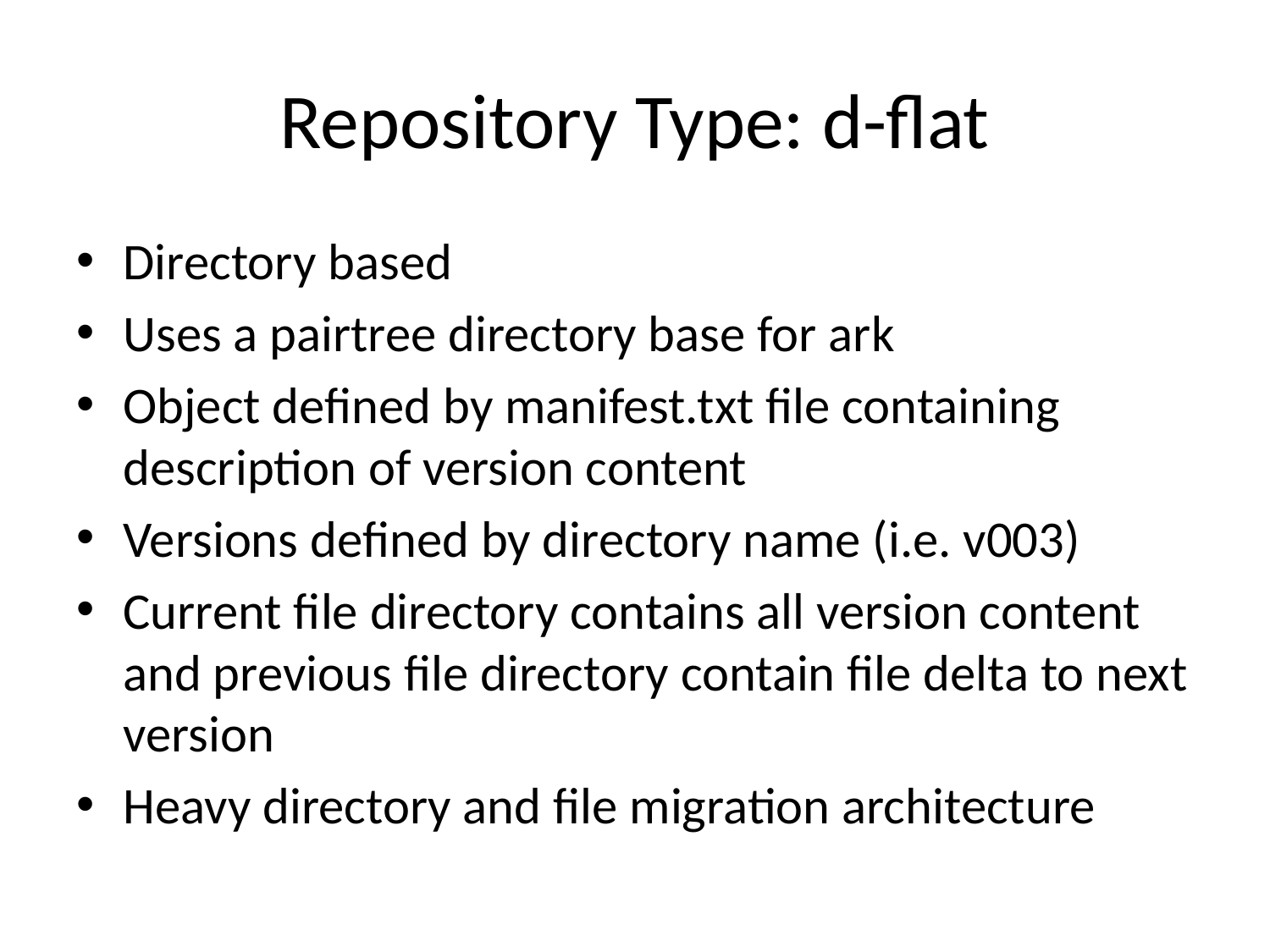

# Repository Type: d-flat
Directory based
Uses a pairtree directory base for ark
Object defined by manifest.txt file containing description of version content
Versions defined by directory name (i.e. v003)
Current file directory contains all version content and previous file directory contain file delta to next version
Heavy directory and file migration architecture